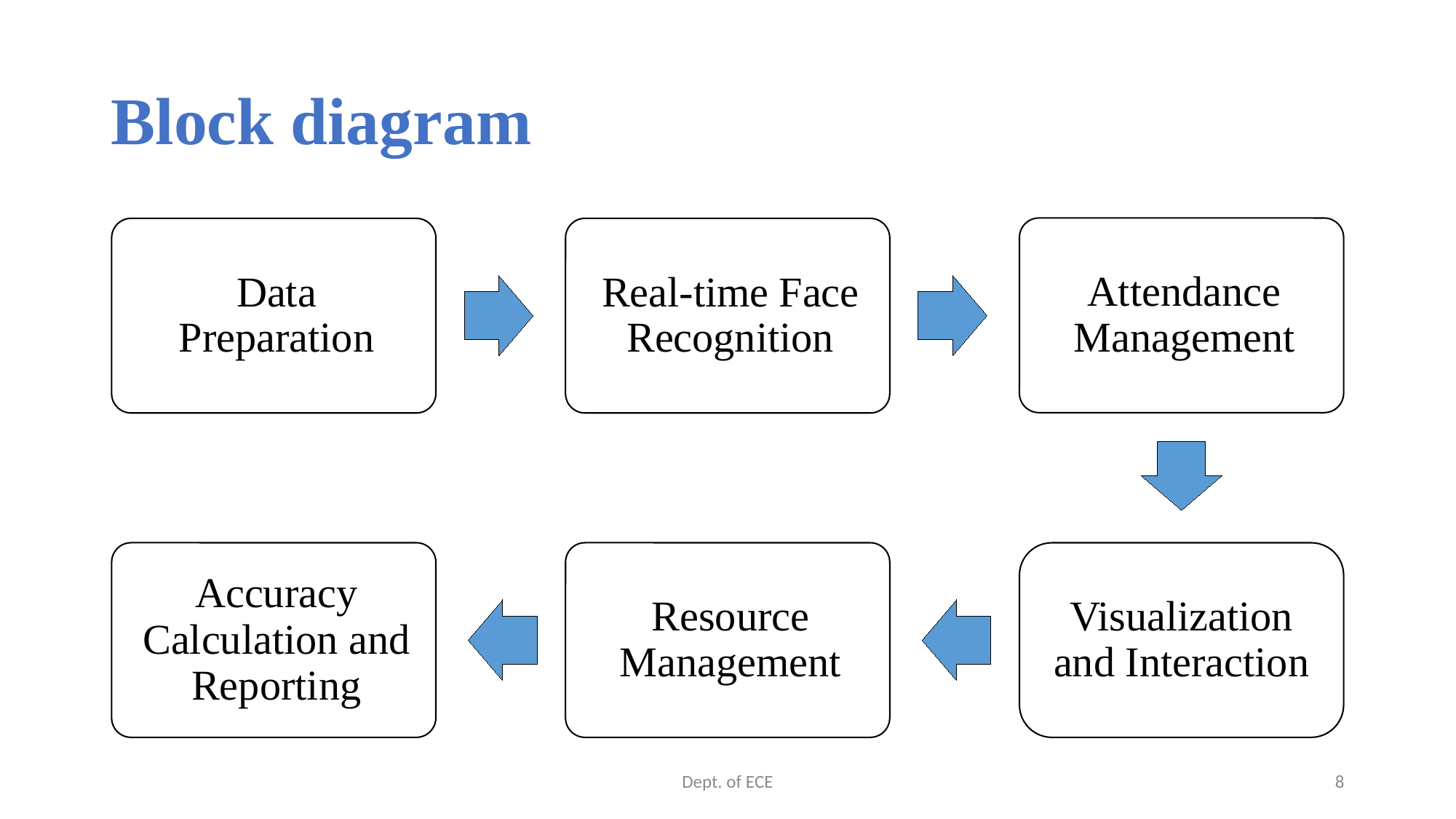

# Block diagram
Data Preparation

Real-time Face Recognition

Attendance Management

Visualization and Interaction

Resource Management

Accuracy Calculation and Reporting
Dept. of ECE
8